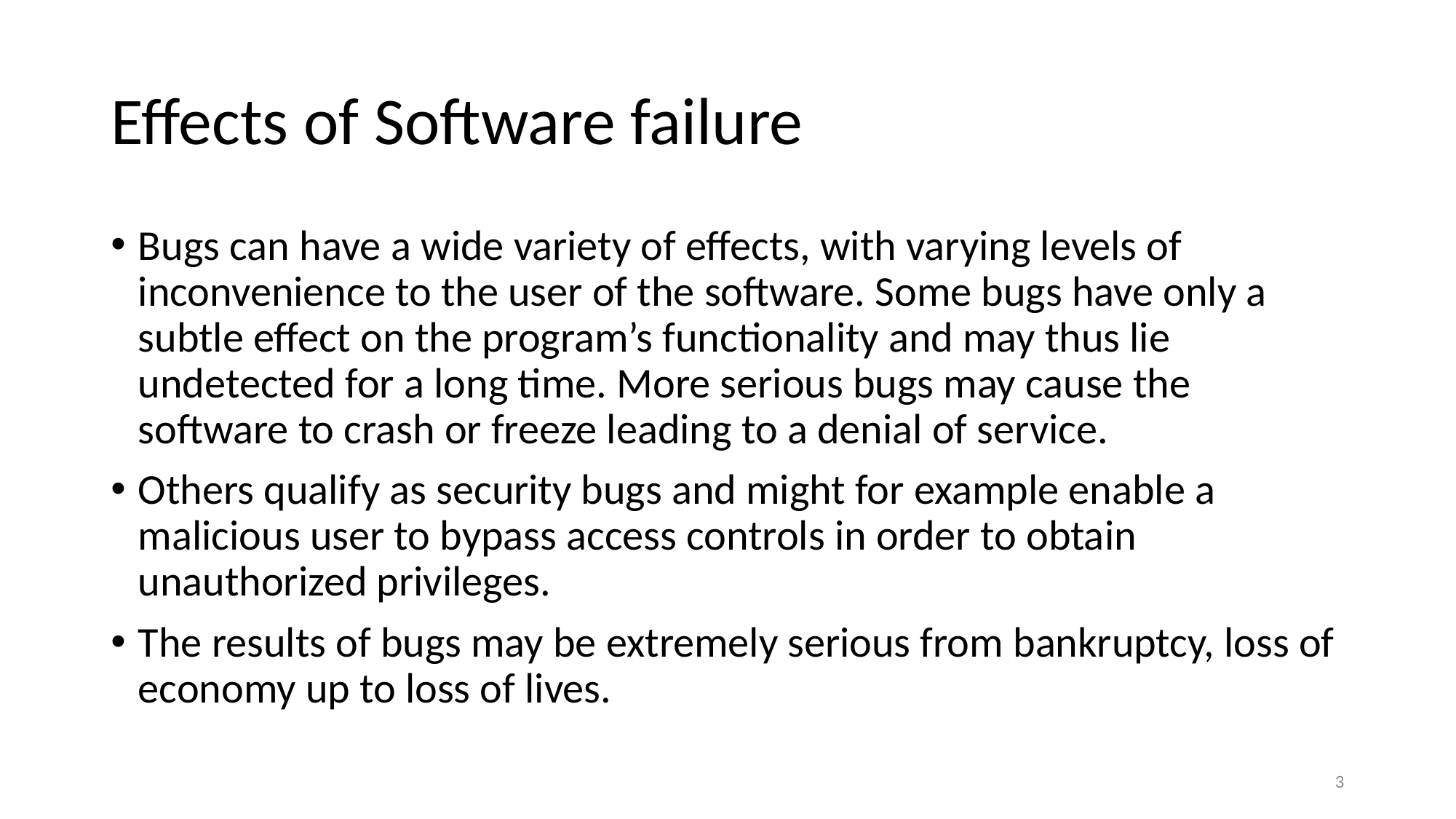

# Effects of Software failure
Bugs can have a wide variety of effects, with varying levels of inconvenience to the user of the software. Some bugs have only a subtle effect on the program’s functionality and may thus lie undetected for a long time. More serious bugs may cause the software to crash or freeze leading to a denial of service.
Others qualify as security bugs and might for example enable a malicious user to bypass access controls in order to obtain unauthorized privileges.
The results of bugs may be extremely serious from bankruptcy, loss of economy up to loss of lives.

3